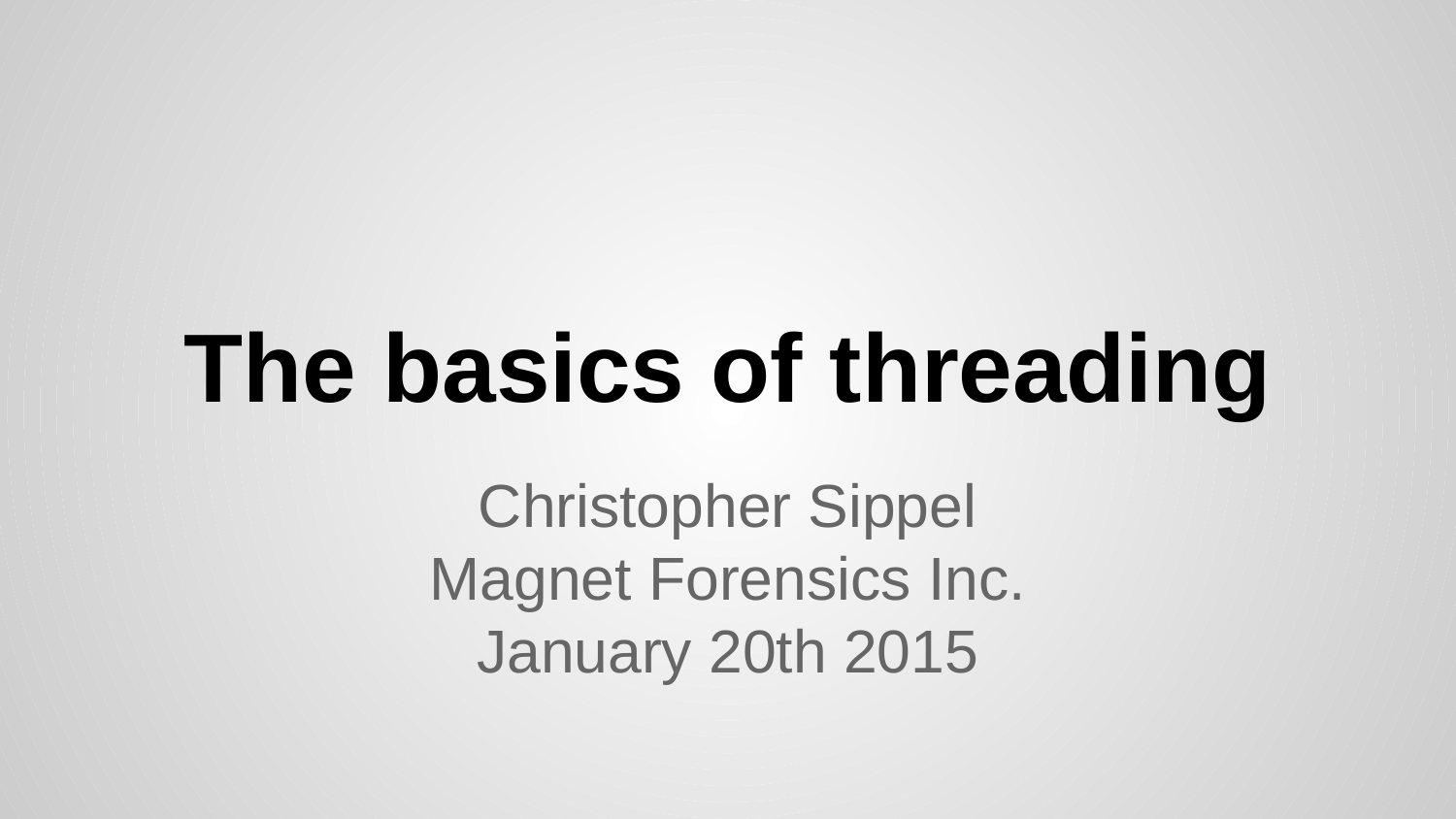

# The basics of threading
Christopher Sippel
Magnet Forensics Inc.
January 20th 2015